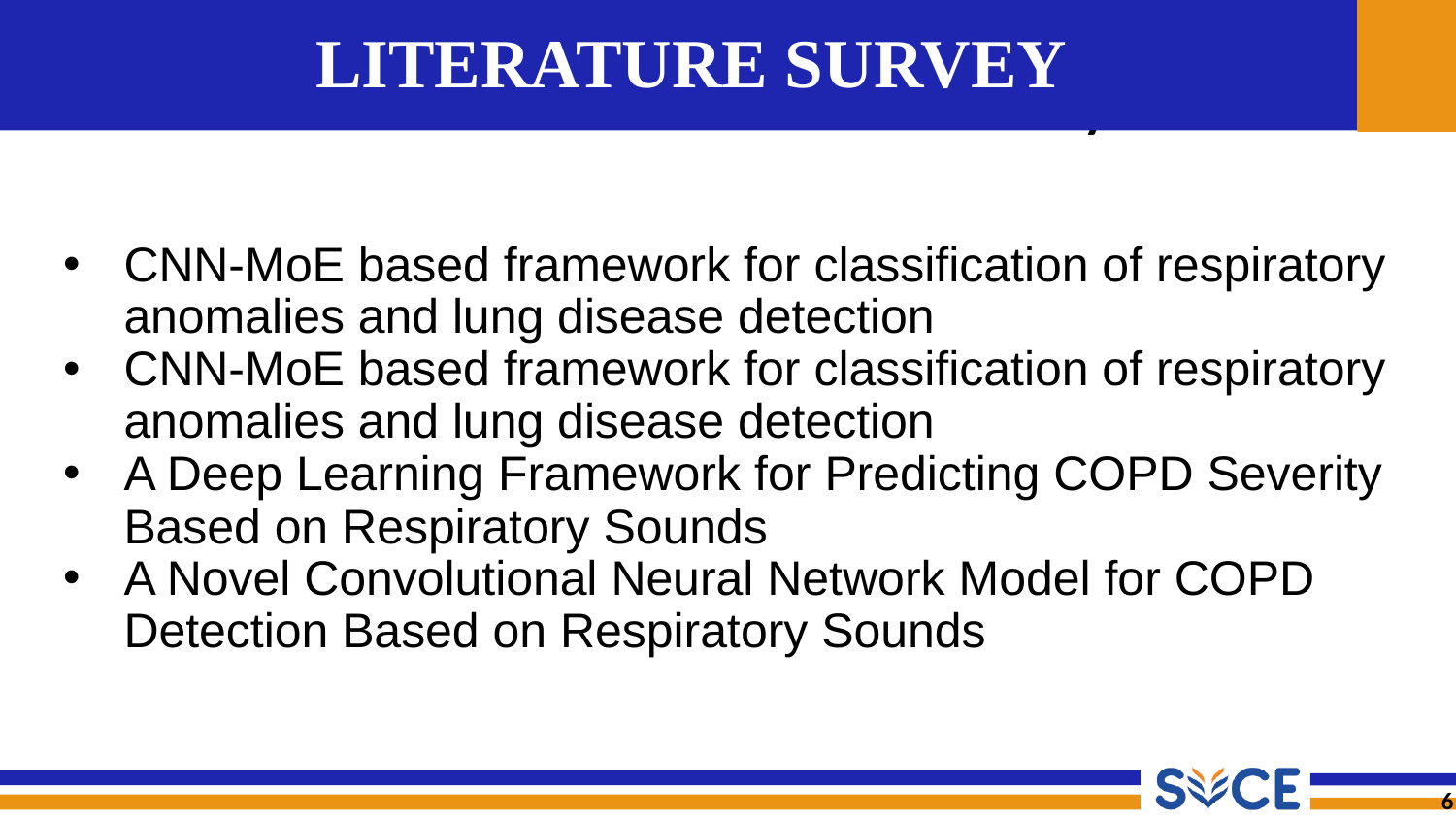

# LITERATURE SURVEY

CNN-MoE based framework for classification of respiratory anomalies and lung disease detection
CNN-MoE based framework for classification of respiratory anomalies and lung disease detection
A Deep Learning Framework for Predicting COPD Severity Based on Respiratory Sounds
A Novel Convolutional Neural Network Model for COPD Detection Based on Respiratory Sounds

6